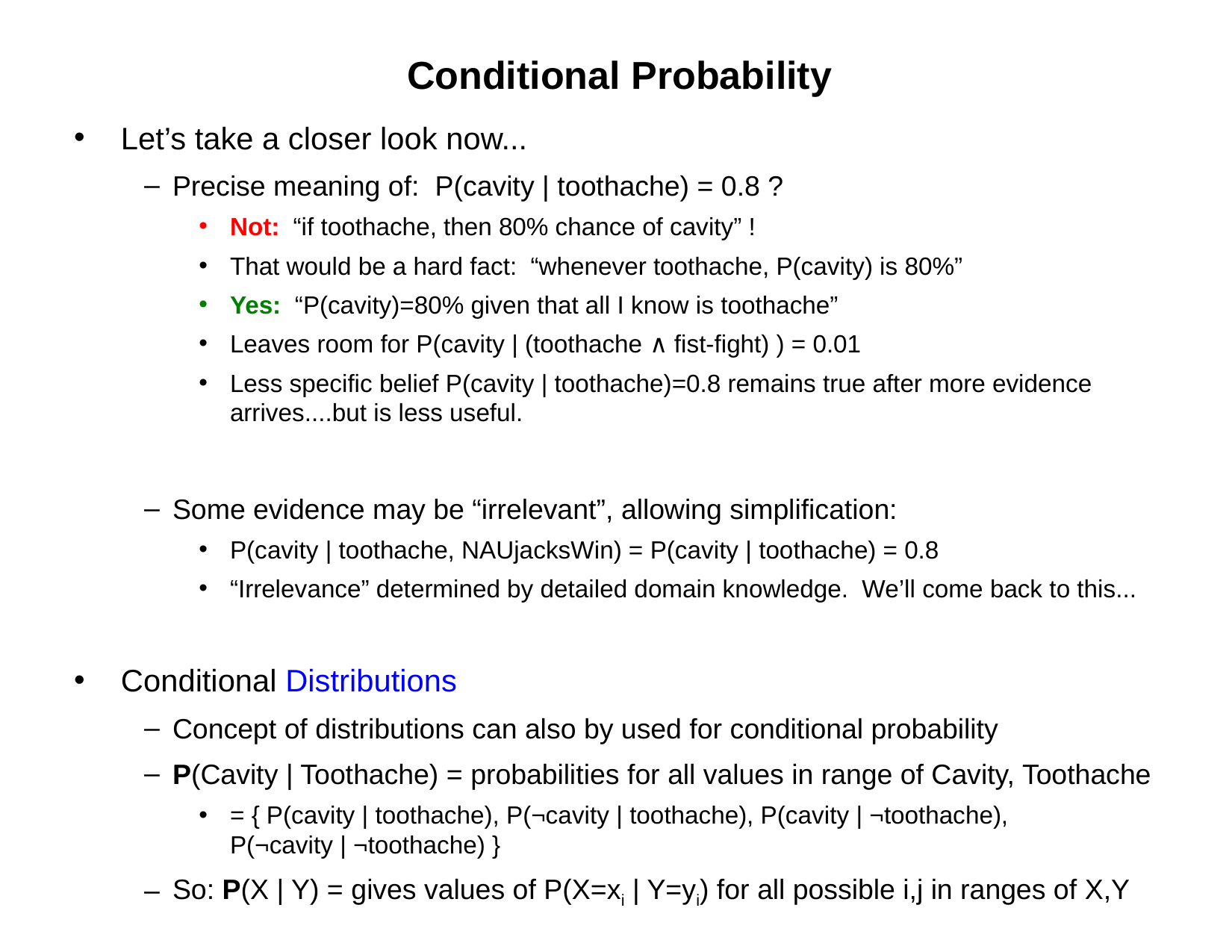

# Conditional Probability
Let’s take a closer look now...
Precise meaning of:  P(cavity | toothache) = 0.8 ?
Not:  “if toothache, then 80% chance of cavity” !
That would be a hard fact:  “whenever toothache, P(cavity) is 80%”
Yes:  “P(cavity)=80% given that all I know is toothache”
Leaves room for P(cavity | (toothache ∧ fist-fight) ) = 0.01
Less specific belief P(cavity | toothache)=0.8 remains true after more evidence arrives....but is less useful.

Some evidence may be “irrelevant”, allowing simplification:
P(cavity | toothache, NAUjacksWin) = P(cavity | toothache) = 0.8
“Irrelevance” determined by detailed domain knowledge.  We’ll come back to this...

Conditional Distributions
Concept of distributions can also by used for conditional probability
P(Cavity | Toothache) = probabilities for all values in range of Cavity, Toothache
= { P(cavity | toothache), P(¬cavity | toothache), P(cavity | ¬toothache),
P(¬cavity | ¬toothache) }
So: P(X | Y) = gives values of P(X=xi | Y=yi) for all possible i,j in ranges of X,Y